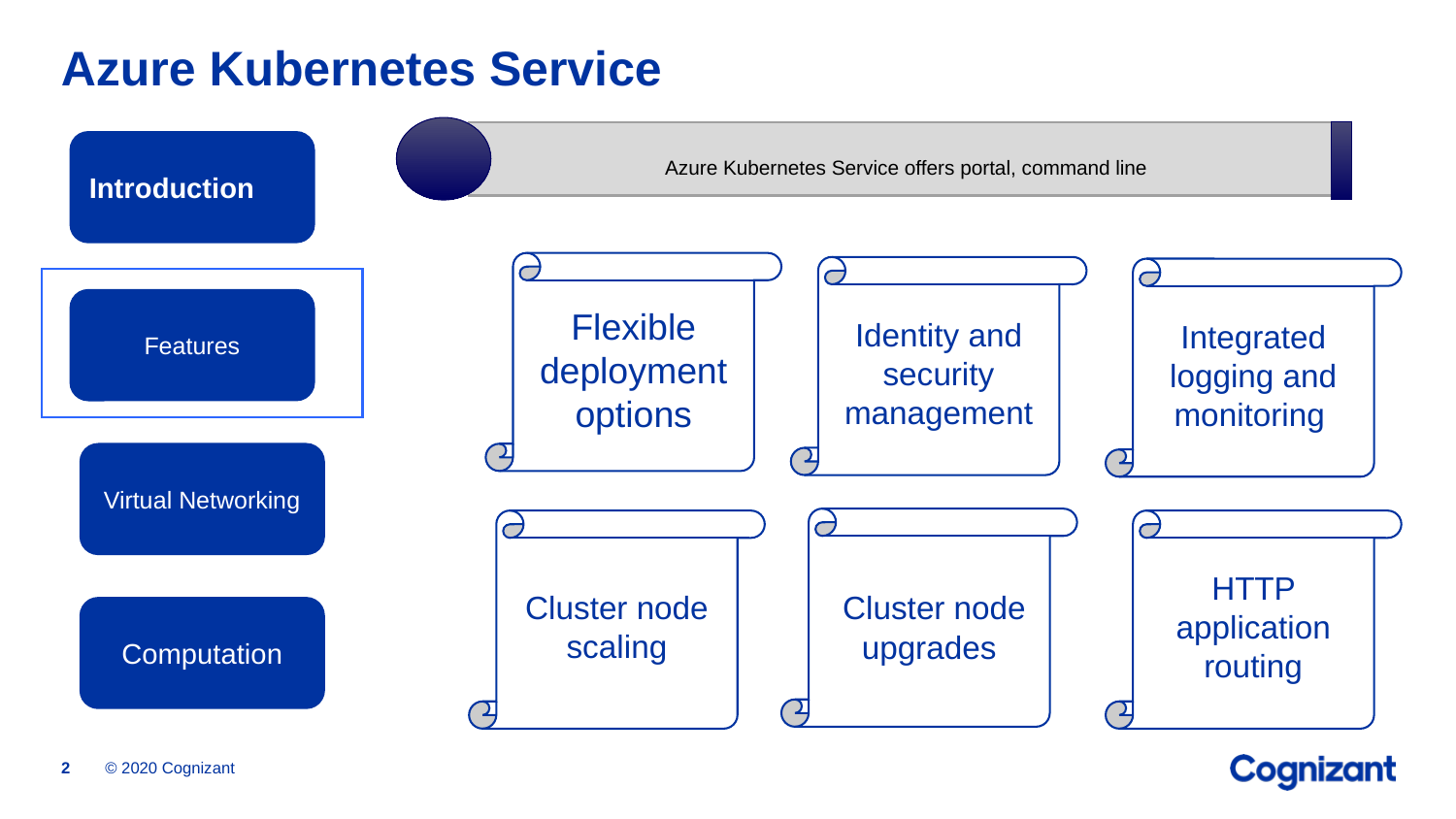

# Azure Kubernetes Service

 Azure Kubernetes Service offers portal, command line
Introduction
Flexible deployment options
Identity and security management
Integrated logging and monitoring

Features
Virtual Networking
 Cluster node upgrades
Cluster node scaling
HTTP application routing
Computation
© 2020 Cognizant
2